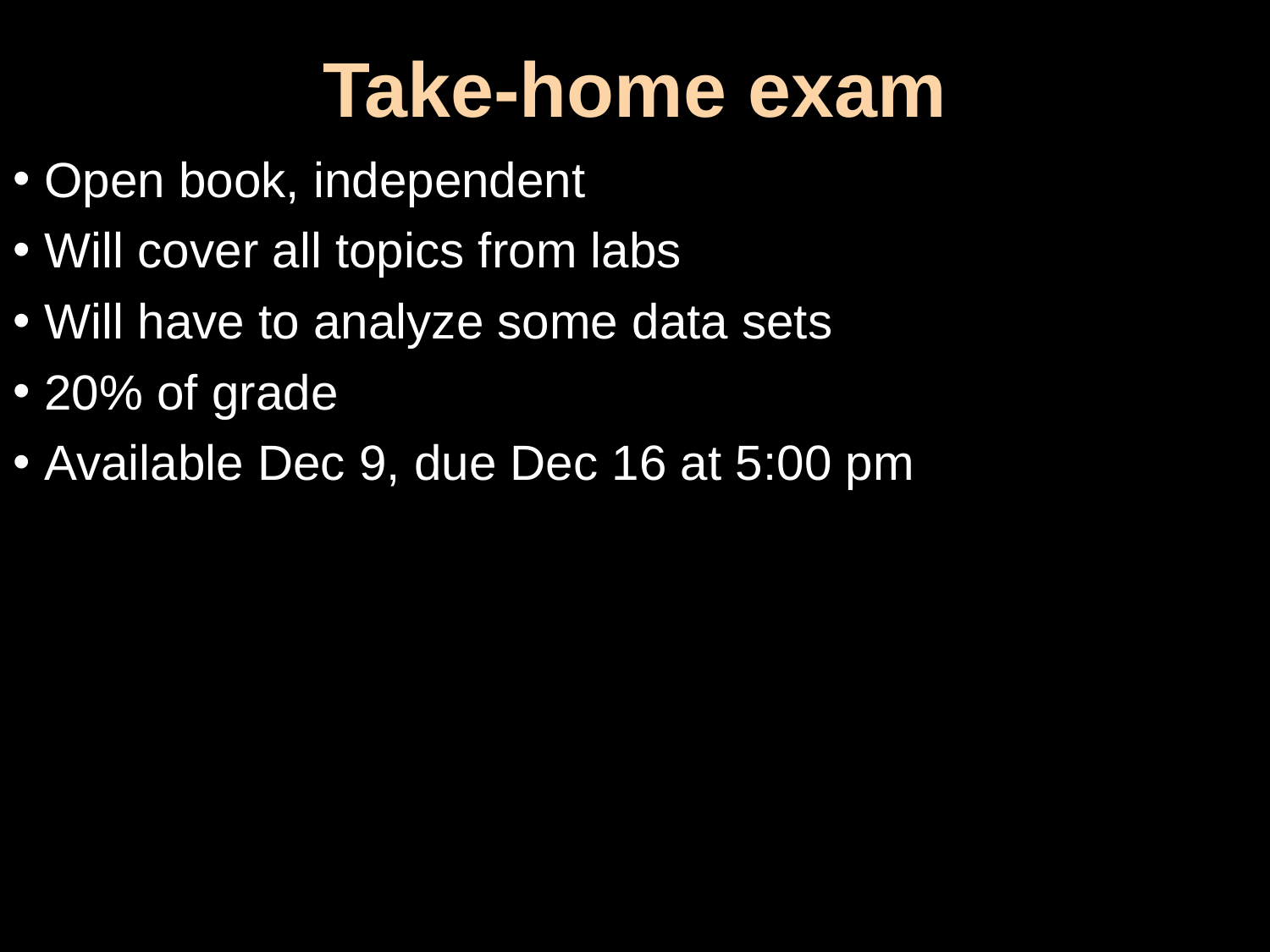

# Take-home exam
Open book, independent
Will cover all topics from labs
Will have to analyze some data sets
20% of grade
Available Dec 9, due Dec 16 at 5:00 pm